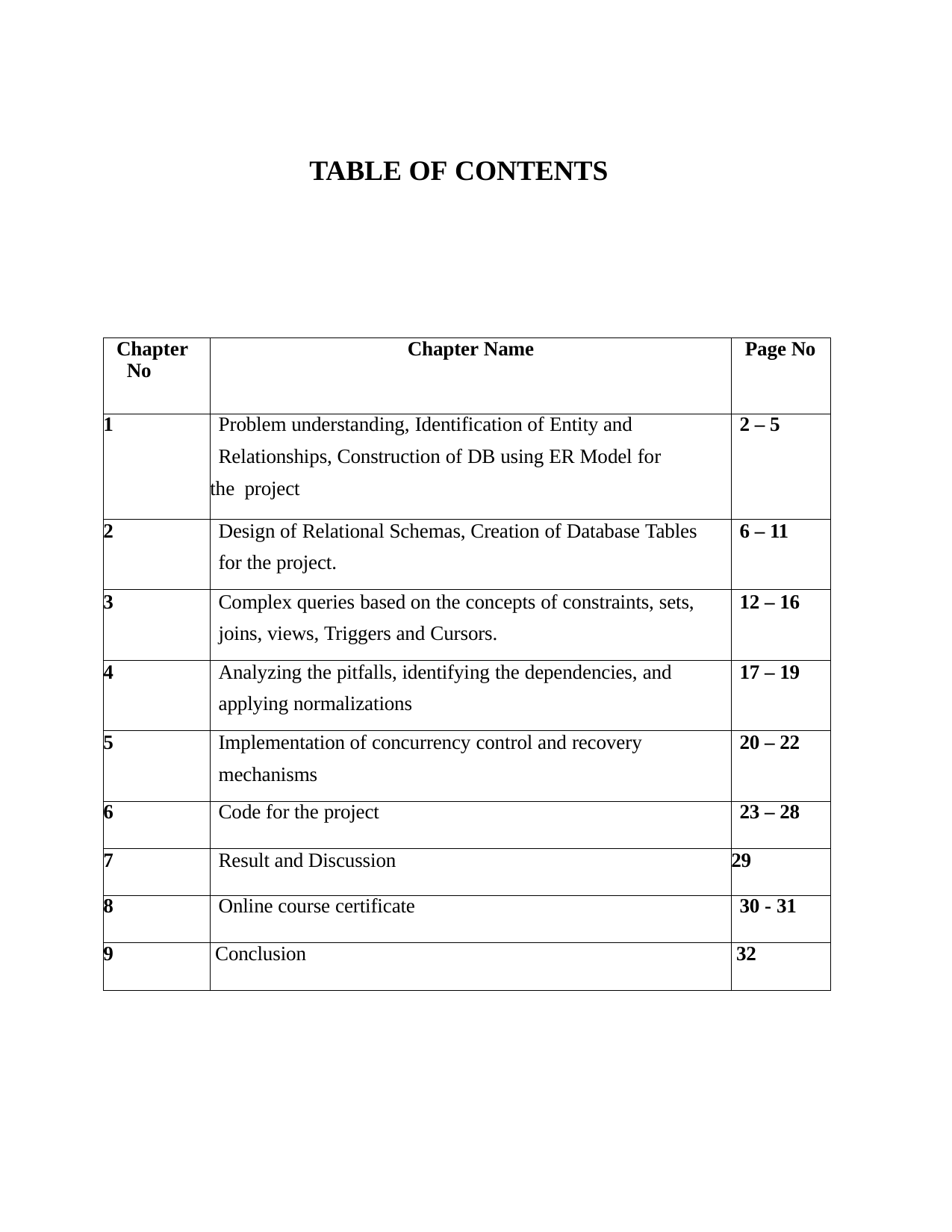

TABLE OF CONTENTS
| Chapter No | Chapter Name | Page No |
| --- | --- | --- |
| 1 | Problem understanding, Identification of Entity and Relationships, Construction of DB using ER Model for the project | 2 – 5 |
| 2 | Design of Relational Schemas, Creation of Database Tables for the project. | 6 – 11 |
| 3 | Complex queries based on the concepts of constraints, sets, joins, views, Triggers and Cursors. | 12 – 16 |
| 4 | Analyzing the pitfalls, identifying the dependencies, and applying normalizations | 17 – 19 |
| 5 | Implementation of concurrency control and recovery mechanisms | 20 – 22 |
| 6 | Code for the project | 23 – 28 |
| 7 | Result and Discussion | 29 |
| 8 | Online course certificate | 30 - 31 |
| 9 | Conclusion | 32 |